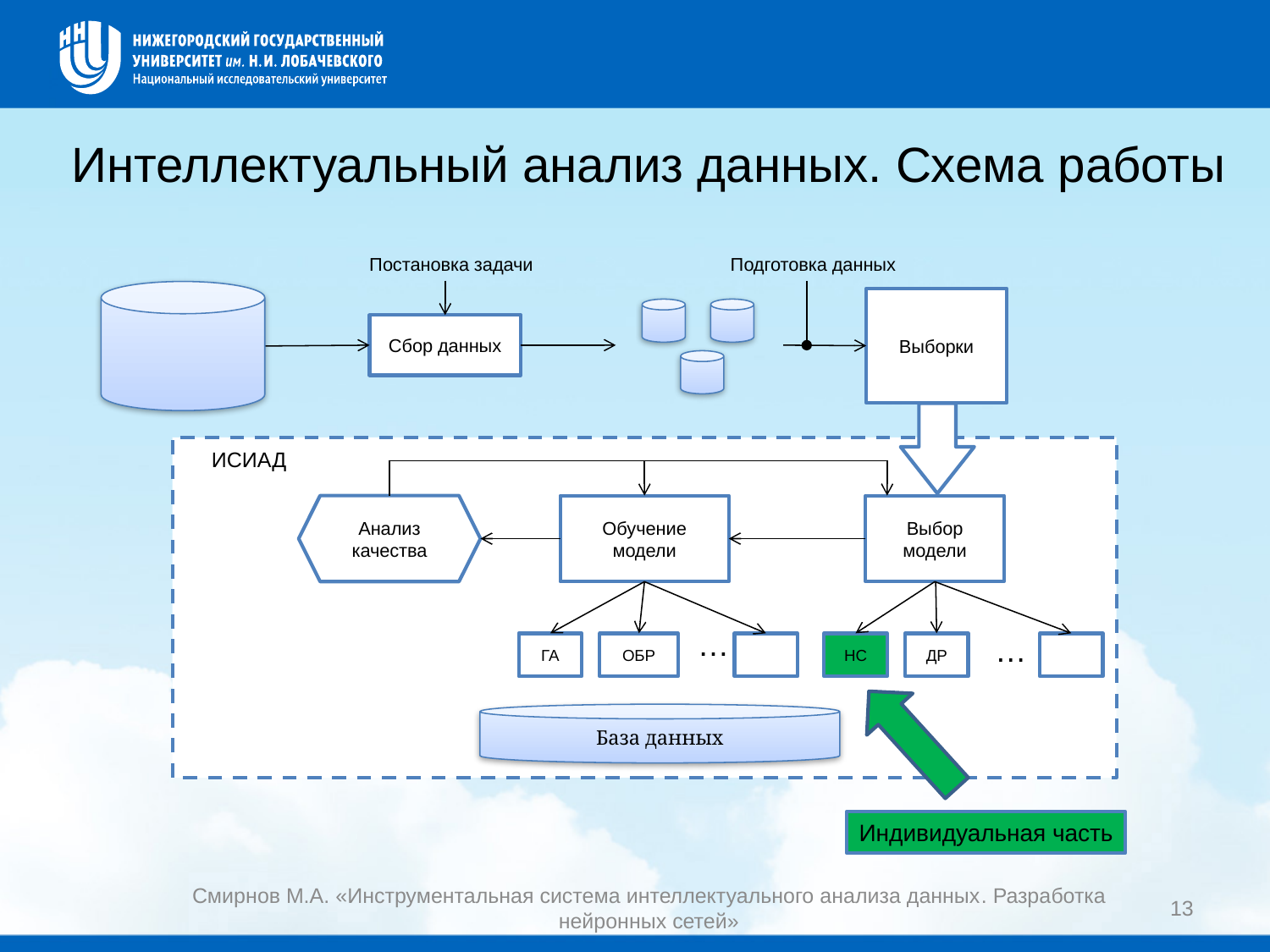

Интеллектуальный анализ данных. Схема работы
Постановка задачи

Подготовка данных

Выборки

Сбор данных

ИСИАД
Анализ
качества
Обучение
модели
Выбор
модели
…
…
ГА
ОБР

НС
ДР

База данных

Индивидуальная часть
Смирнов М.А. «Инструментальная система интеллектуального анализа данных. Разработка нейронных сетей»
13